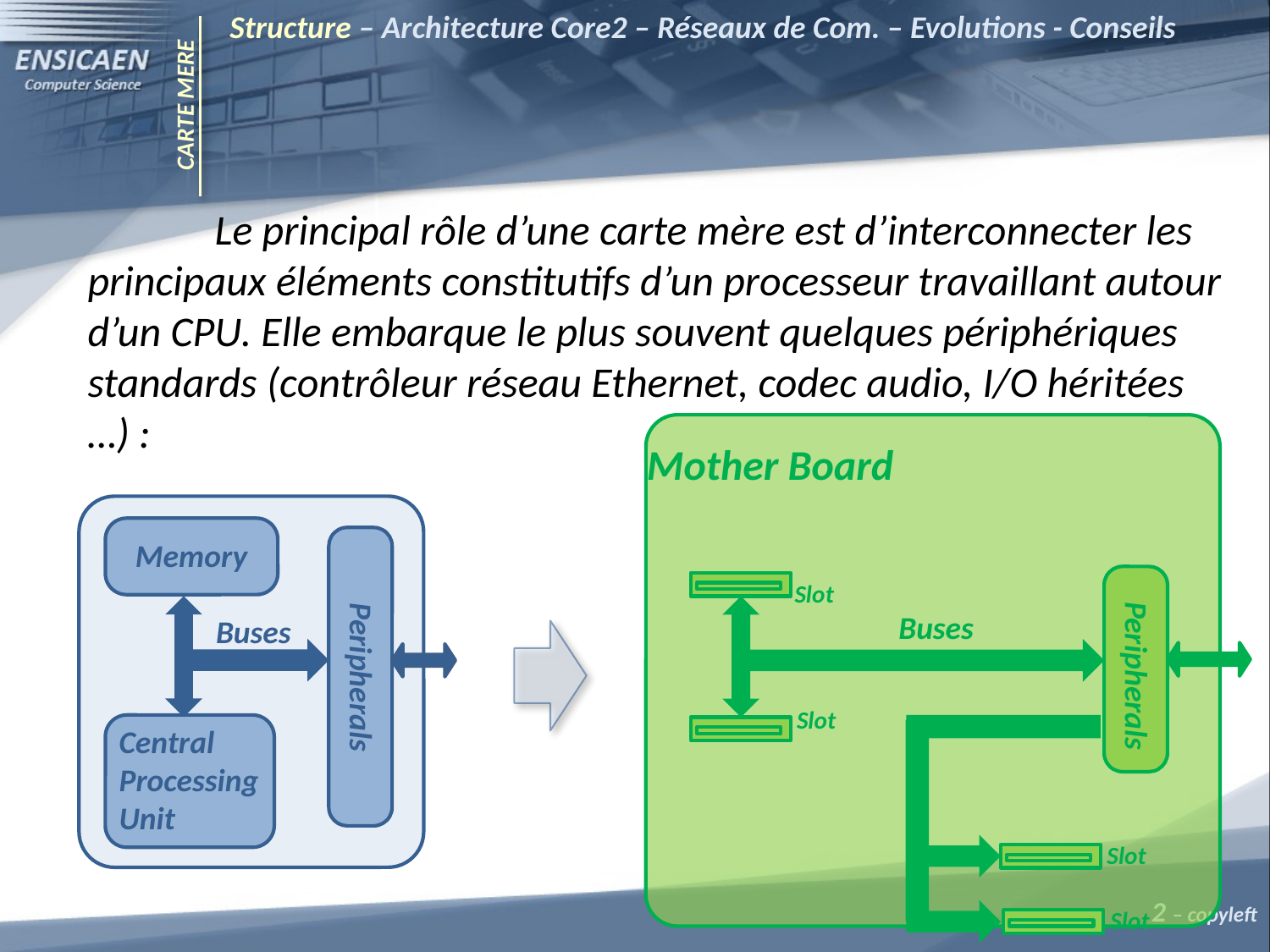

Structure – Architecture Core2 – Réseaux de Com. – Evolutions - Conseils
CARTE MERE
	Le principal rôle d’une carte mère est d’interconnecter les principaux éléments constitutifs d’un processeur travaillant autour d’un CPU. Elle embarque le plus souvent quelques périphériques standards (contrôleur réseau Ethernet, codec audio, I/O héritées …) :

Mother Board

Memory
Slot

Buses
Buses

Peripherals
Peripherals

Slot

Central
Processing
Unit

Slot

2 – copyleft
Slot